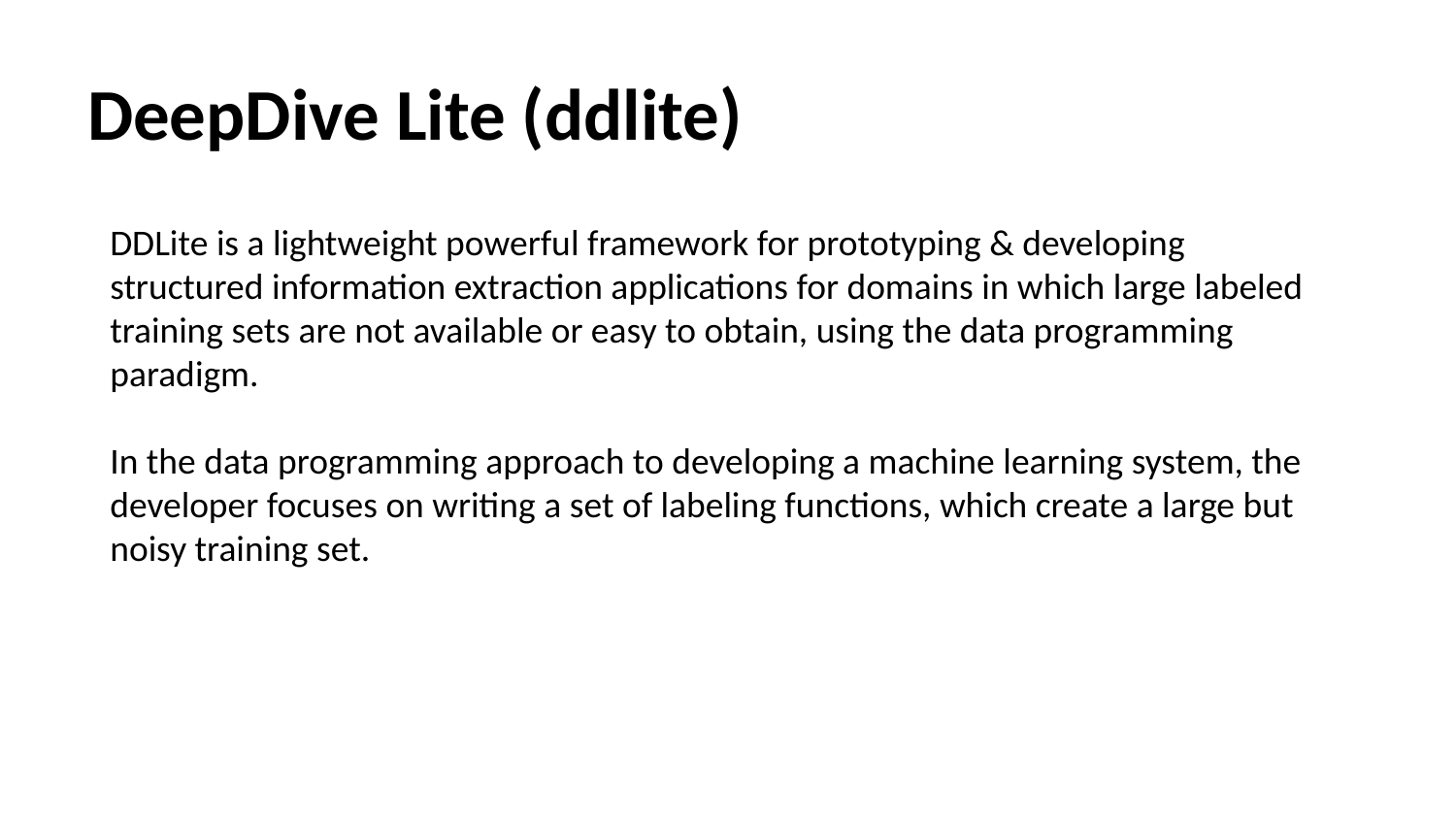

# DeepDive Lite (ddlite)
DDLite is a lightweight powerful framework for prototyping & developing structured information extraction applications for domains in which large labeled training sets are not available or easy to obtain, using the data programming paradigm.

In the data programming approach to developing a machine learning system, the developer focuses on writing a set of labeling functions, which create a large but noisy training set.